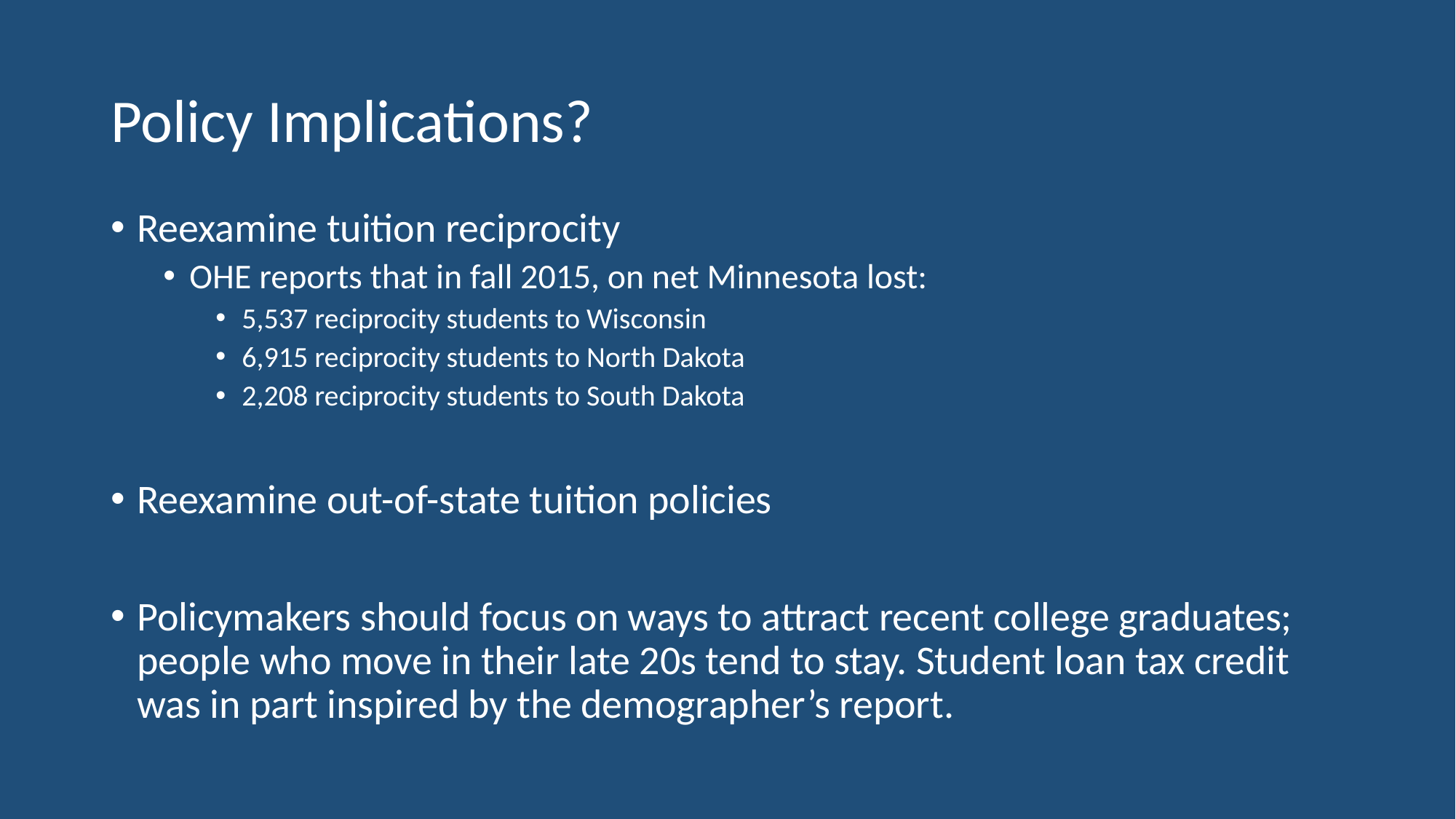

# Policy Implications?
Reexamine tuition reciprocity
OHE reports that in fall 2015, on net Minnesota lost:
5,537 reciprocity students to Wisconsin
6,915 reciprocity students to North Dakota
2,208 reciprocity students to South Dakota

Reexamine out-of-state tuition policies

Policymakers should focus on ways to attract recent college graduates; people who move in their late 20s tend to stay. Student loan tax credit was in part inspired by the demographer’s report.